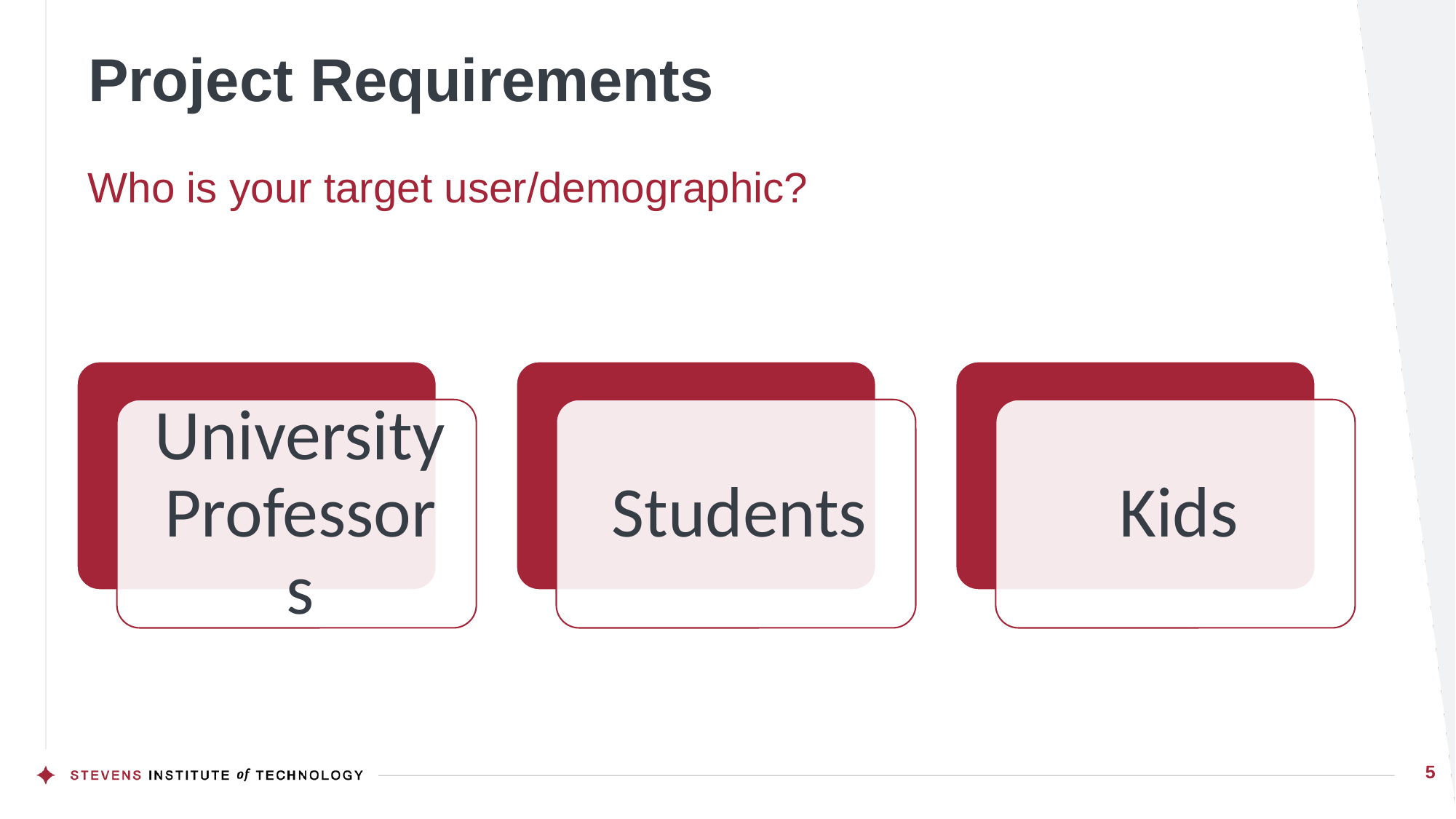

# Project Requirements
Who is your target user/demographic?
University Professors
Students
Kids
5